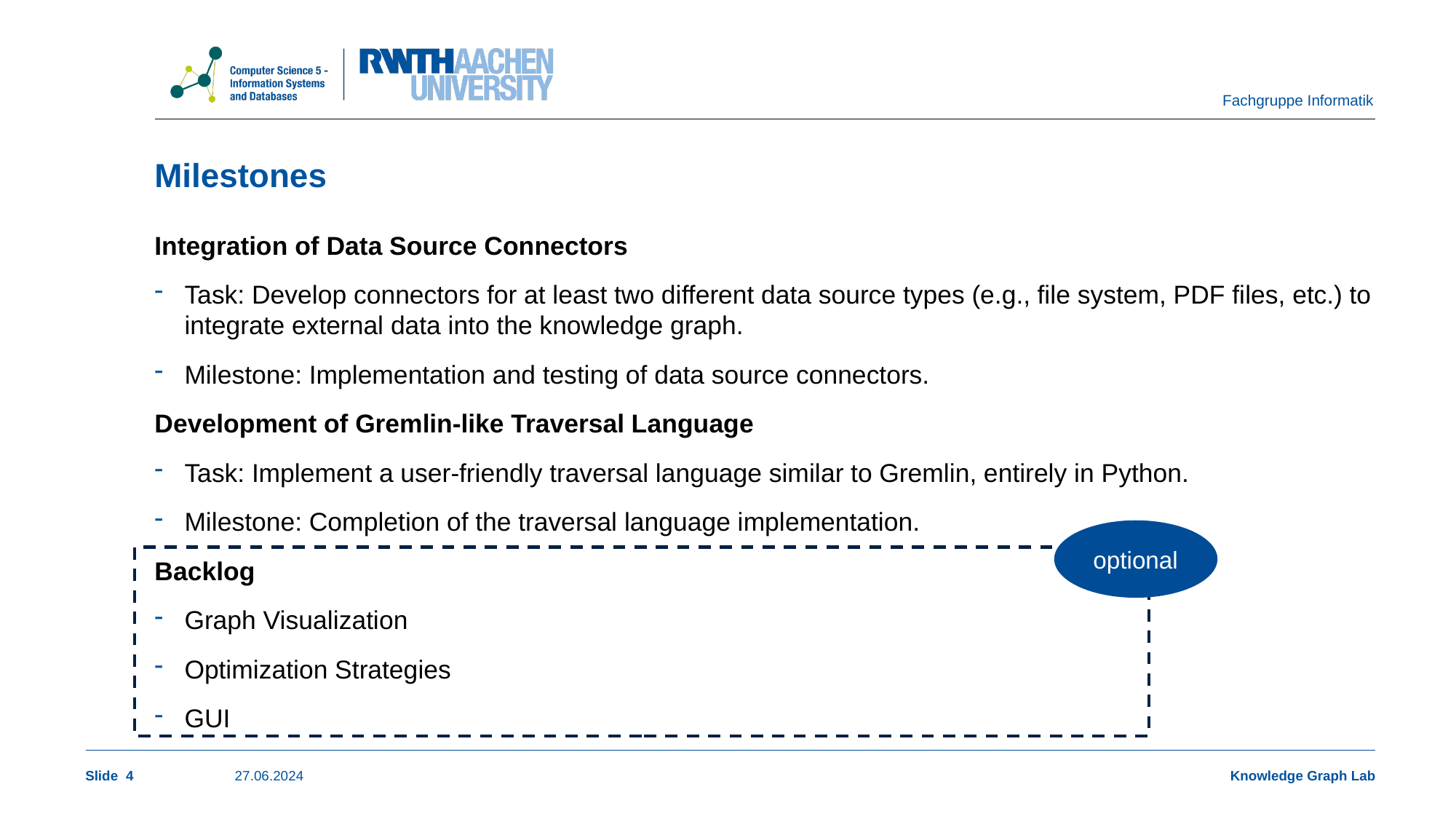

# Milestones
Integration of Data Source Connectors
Task: Develop connectors for at least two different data source types (e.g., file system, PDF files, etc.) to integrate external data into the knowledge graph.
Milestone: Implementation and testing of data source connectors.
Development of Gremlin-like Traversal Language
Task: Implement a user-friendly traversal language similar to Gremlin, entirely in Python.
Milestone: Completion of the traversal language implementation.
Backlog
Graph Visualization
Optimization Strategies
GUI

optional

4
27.06.2024
Knowledge Graph Lab